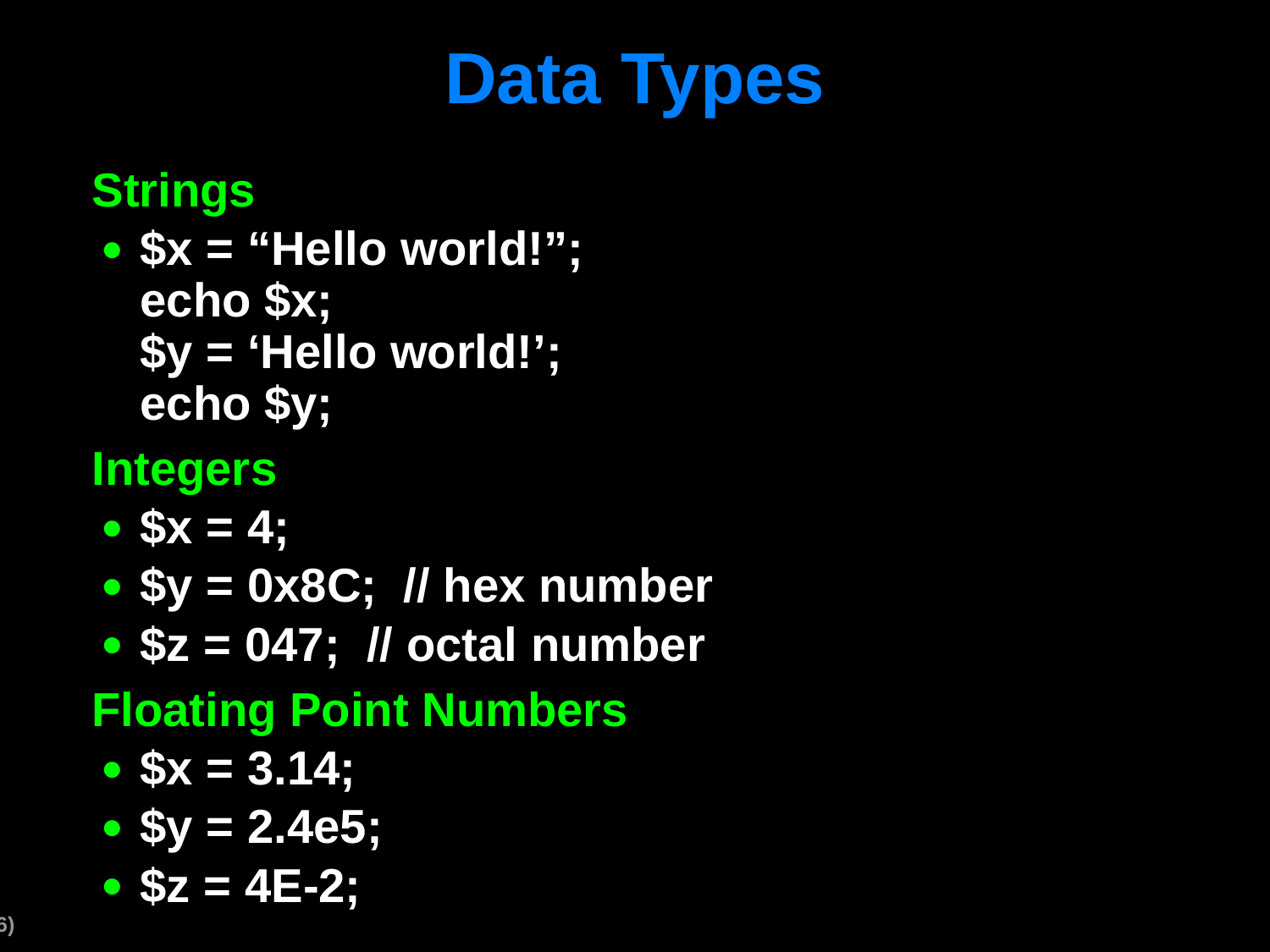

# Data Types
Strings
$x = “Hello world!”;
echo $x;
$y = ‘Hello world!’;
echo $y;
Integers
$x = 4;
$y = 0x8C;  // hex number
$z = 047;  // octal number
Floating Point Numbers
$x = 3.14;
$y = 2.4e5;
$z = 4E-2;